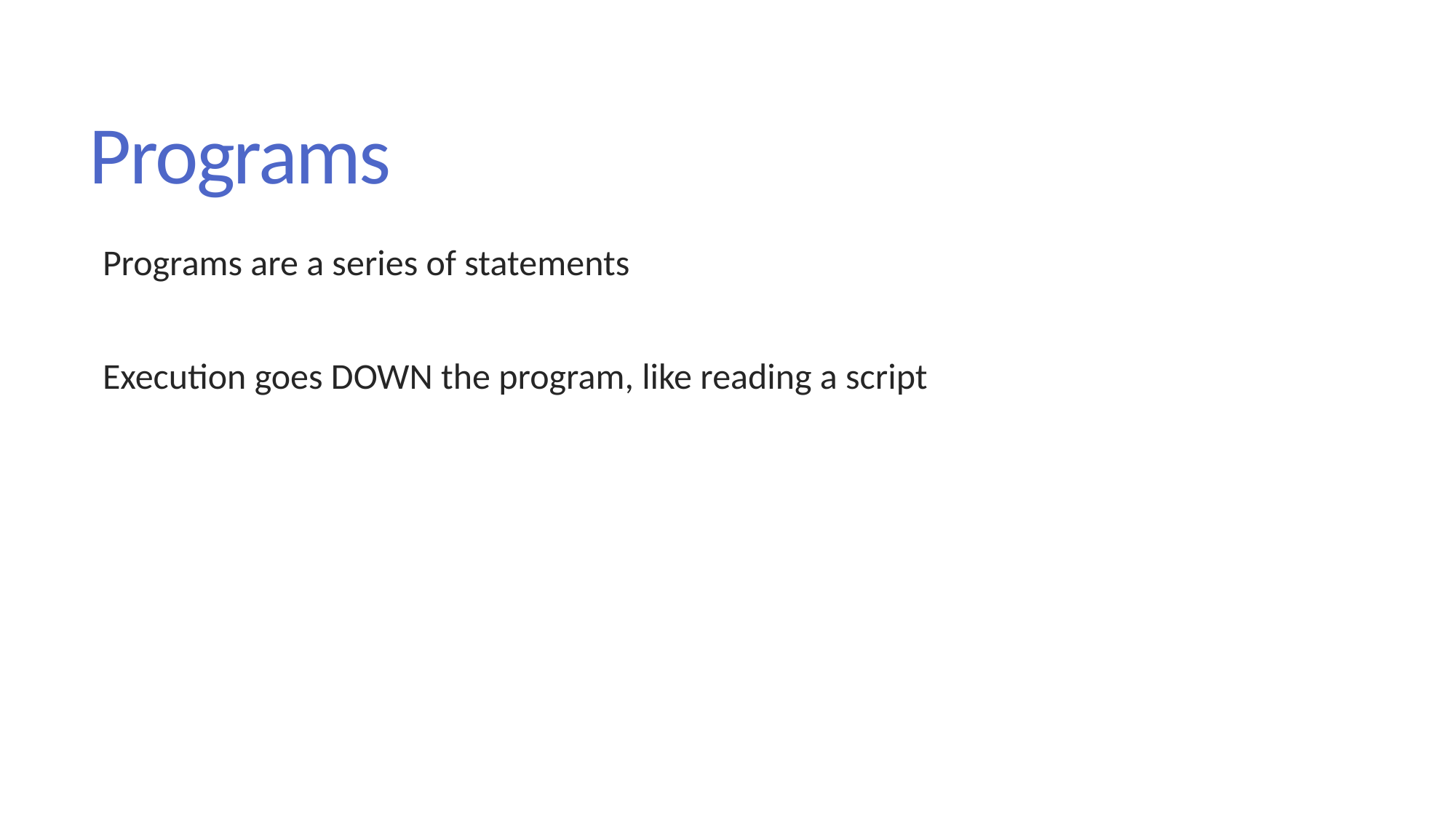

# Programs
Programs are a series of statements

Execution goes DOWN the program, like reading a script